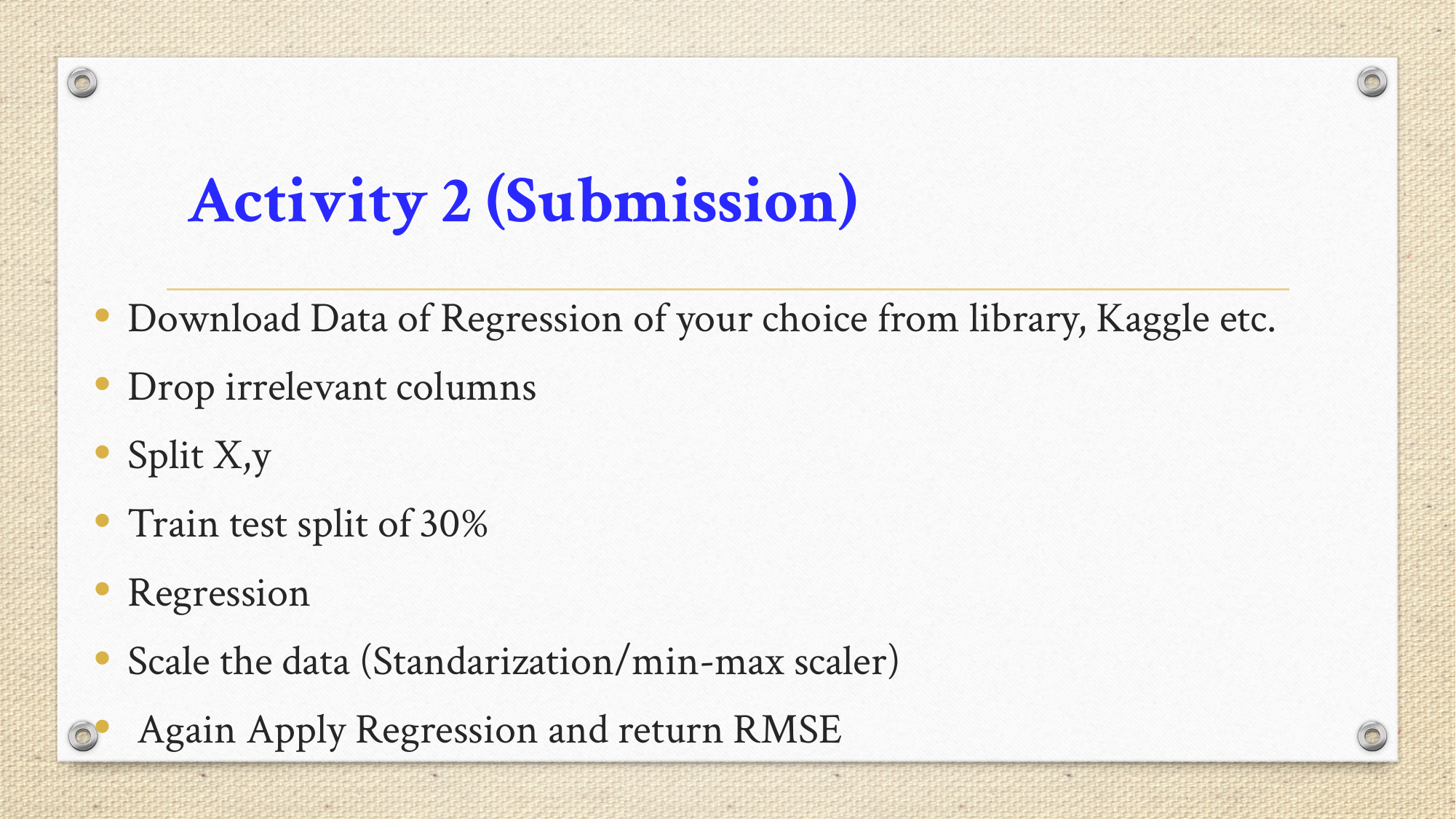

# Activity 2 (Submission)
Download Data of Regression of your choice from library, Kaggle etc.
Drop irrelevant columns
Split X,y
Train test split of 30%
Regression
Scale the data (Standarization/min-max scaler)
 Again Apply Regression and return RMSE